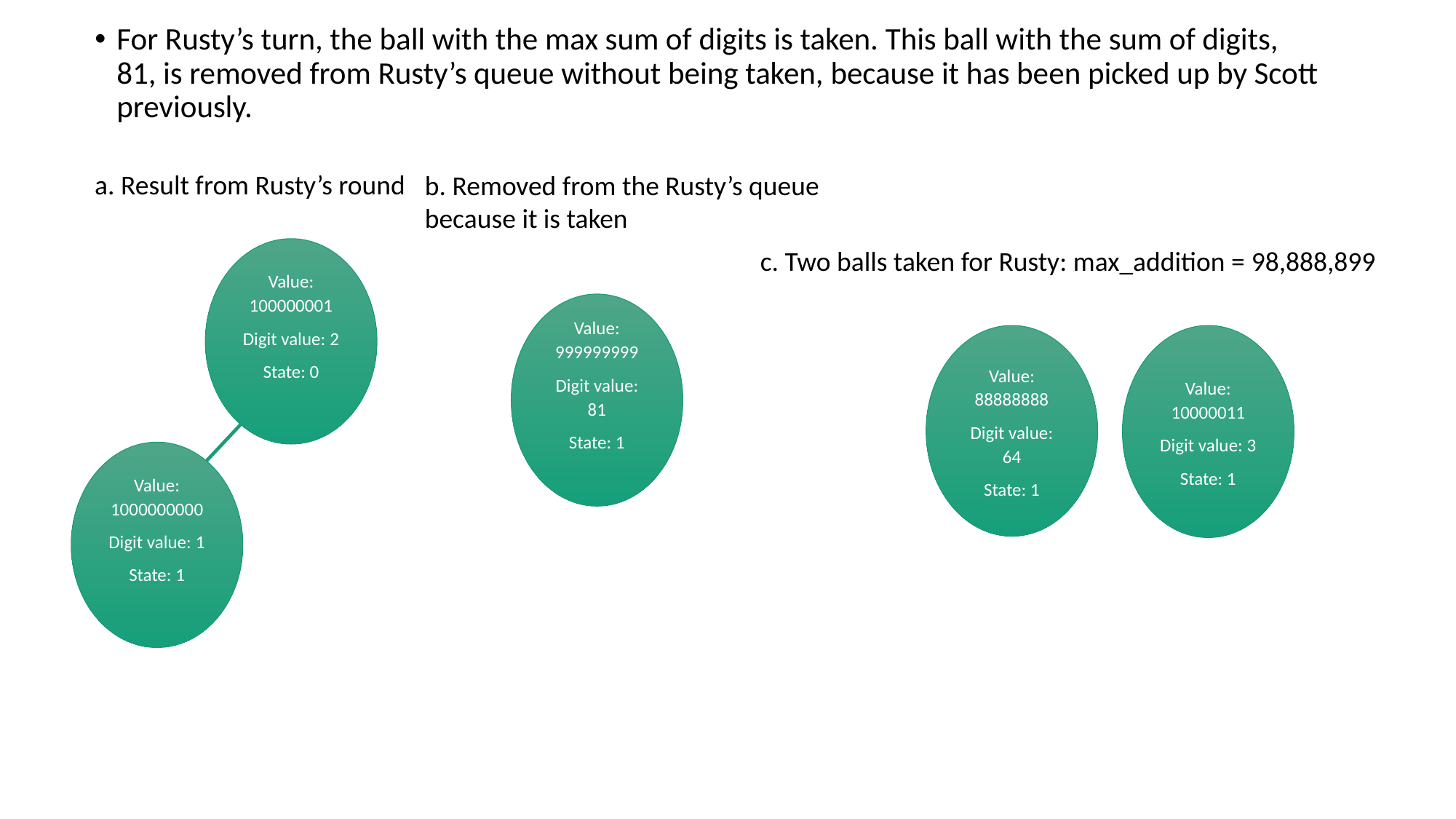

For Rusty’s turn, the ball with the max sum of digits is taken. This ball with the sum of digits,  81, is removed from Rusty’s queue without being taken, because it has been picked up by Scott previously.
a. Result from Rusty’s round
b. Removed from the Rusty’s queue
because it is taken
Value: 100000001
Digit value: 2
State: 0

Value: 999999999
Digit value: 81
State: 1

Value: 88888888
Digit value: 64
State: 1
Value: 10000011
Digit value: 3
State: 1
Value: 1000000000
Digit value: 1
State: 1

c. Two balls taken for Rusty: max_addition = 98,888,899